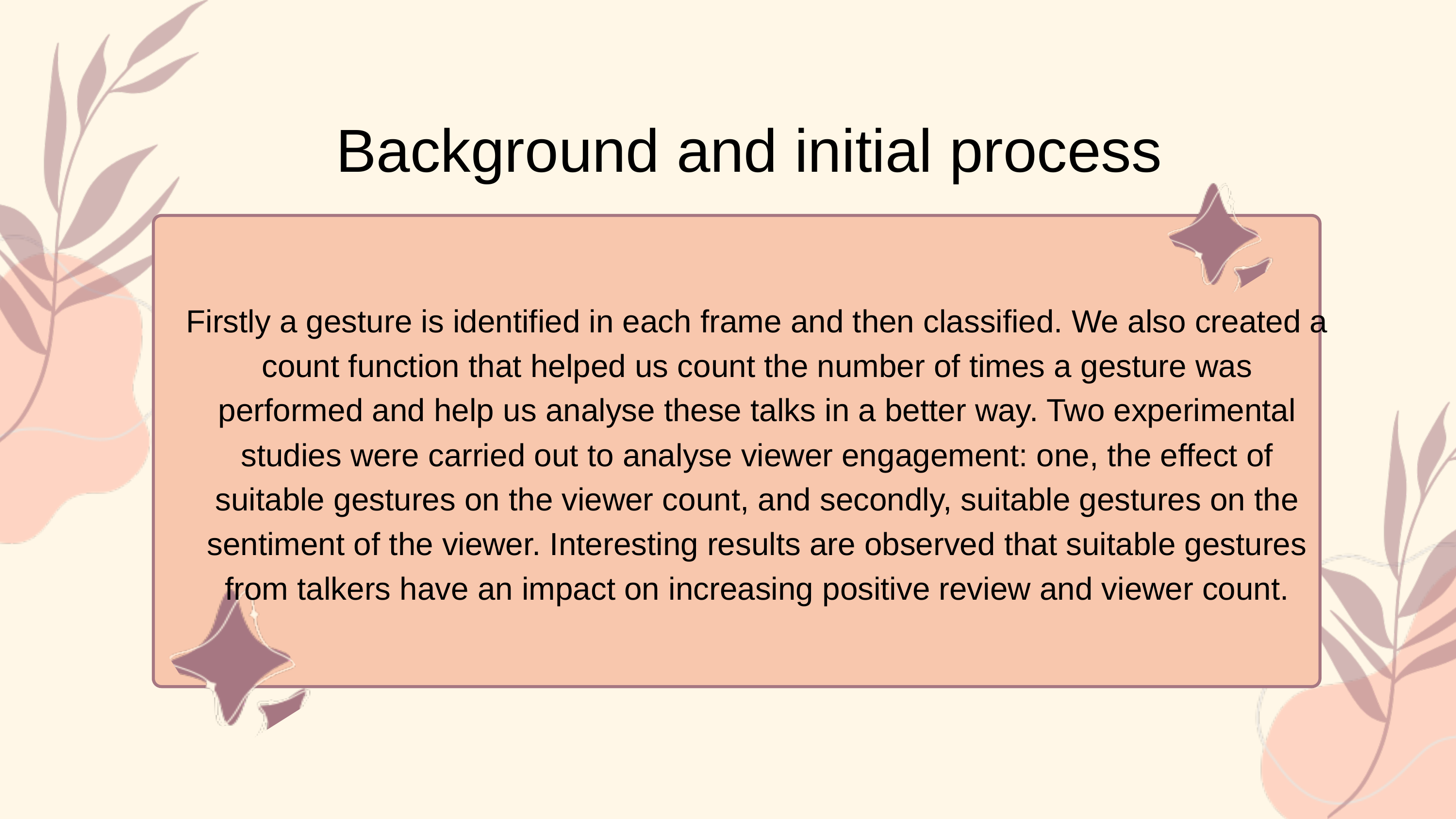

Background and initial process

Firstly a gesture is identified in each frame and then classified. We also created a count function that helped us count the number of times a gesture was performed and help us analyse these talks in a better way. Two experimental studies were carried out to analyse viewer engagement: one, the effect of suitable gestures on the viewer count, and secondly, suitable gestures on the sentiment of the viewer. Interesting results are observed that suitable gestures from talkers have an impact on increasing positive review and viewer count.